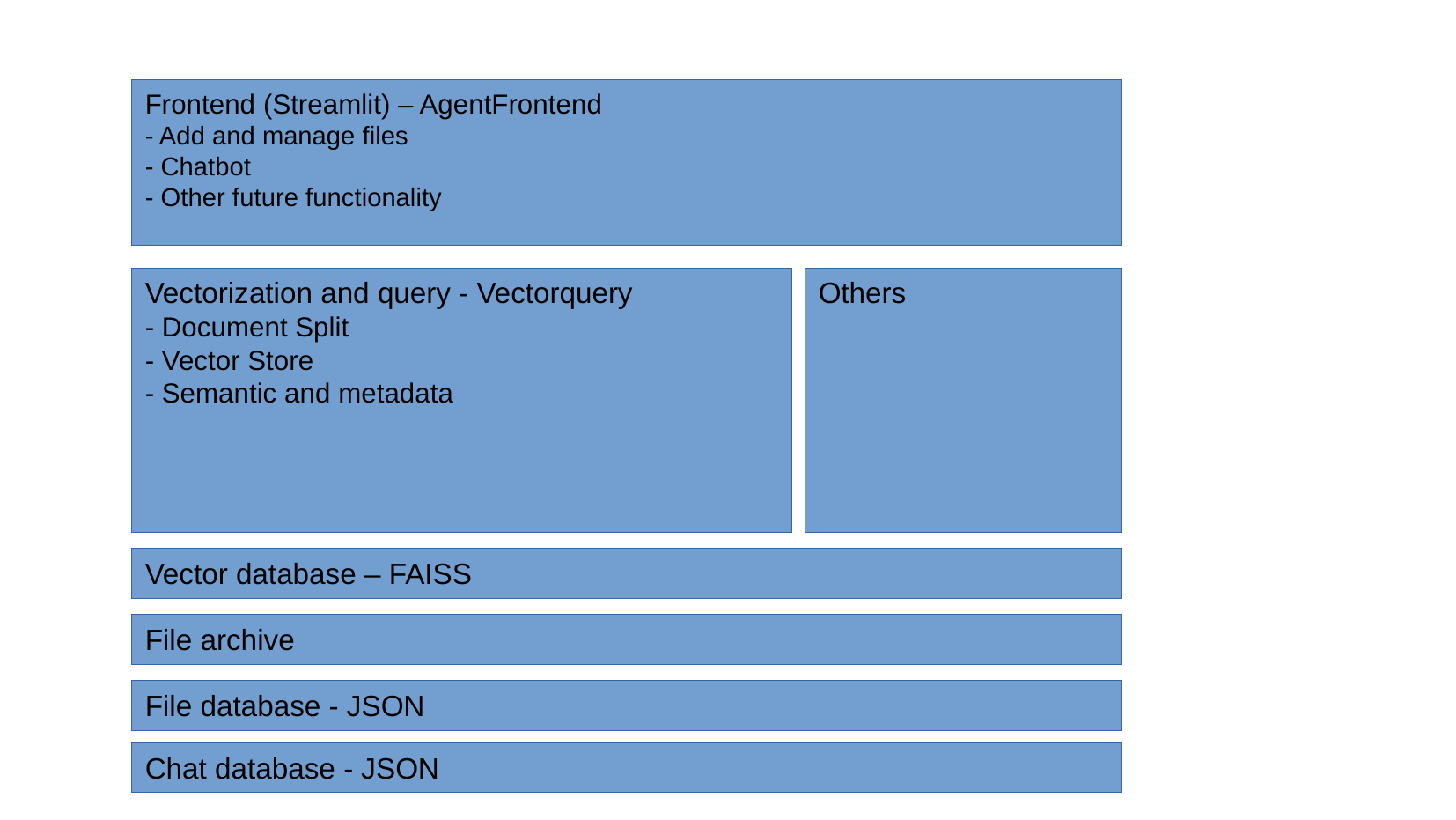

Frontend (Streamlit) – AgentFrontend
- Add and manage files
- Chatbot
- Other future functionality
Vectorization and query - Vectorquery
- Document Split
- Vector Store
- Semantic and metadata
Others

Vector database – FAISS
File archive
File database - JSON
Chat database - JSON